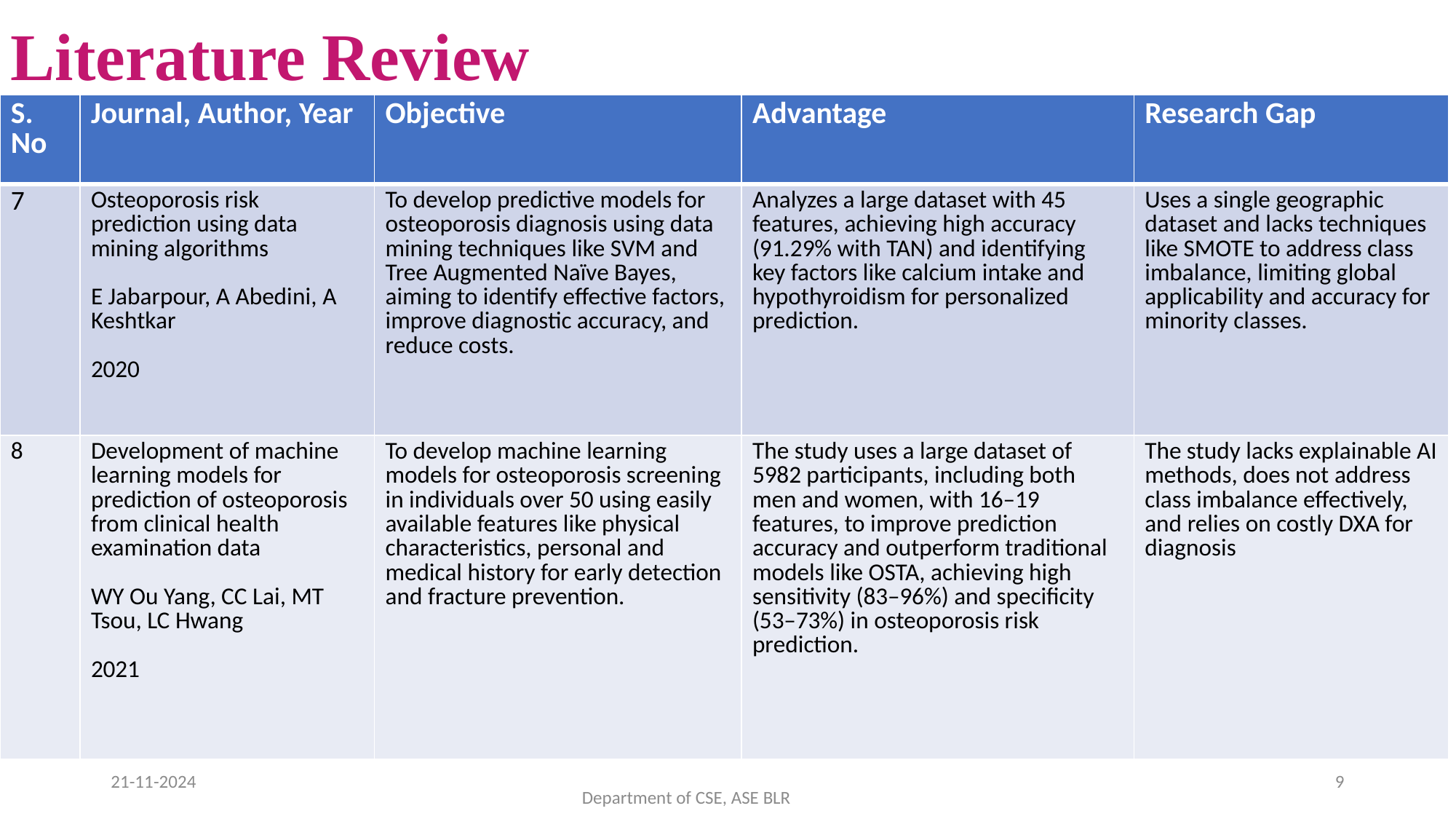

# Literature Review
| S. No | Journal, Author, Year | Objective | Advantage | Research Gap |
| --- | --- | --- | --- | --- |
| 7 | Osteoporosis risk prediction using data mining algorithms E Jabarpour, A Abedini, A Keshtkar 2020 | To develop predictive models for osteoporosis diagnosis using data mining techniques like SVM and Tree Augmented Naïve Bayes, aiming to identify effective factors, improve diagnostic accuracy, and reduce costs. | Analyzes a large dataset with 45 features, achieving high accuracy (91.29% with TAN) and identifying key factors like calcium intake and hypothyroidism for personalized prediction. | Uses a single geographic dataset and lacks techniques like SMOTE to address class imbalance, limiting global applicability and accuracy for minority classes. |
| 8 | Development of machine learning models for prediction of osteoporosis from clinical health examination data WY Ou Yang, CC Lai, MT Tsou, LC Hwang 2021 | To develop machine learning models for osteoporosis screening in individuals over 50 using easily available features like physical characteristics, personal and medical history for early detection and fracture prevention. | The study uses a large dataset of 5982 participants, including both men and women, with 16–19 features, to improve prediction accuracy and outperform traditional models like OSTA, achieving high sensitivity (83–96%) and specificity (53–73%) in osteoporosis risk prediction. | The study lacks explainable AI methods, does not address class imbalance effectively, and relies on costly DXA for diagnosis |
21-11-2024
9
Department of CSE, ASE BLR